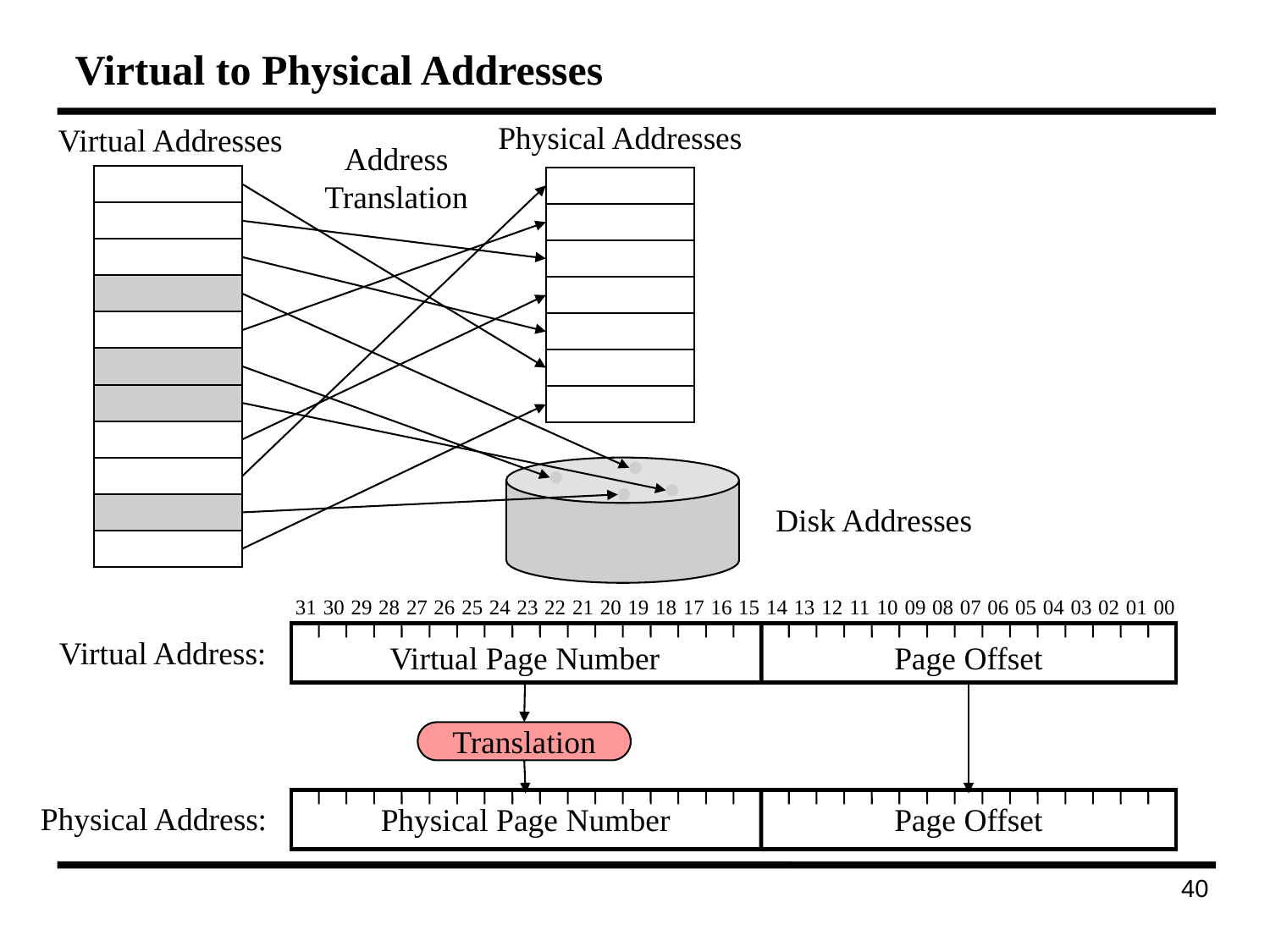

# Virtual to Physical Addresses
Physical Addresses
Virtual Addresses

Address
Translation

Disk Addresses

31
30
29
28
27
26
25
24
23
22
21
20
19
18
17
16
15
14
13
12
11
10
09
08
07
06
05
04
03
02
01
00

Virtual Address:
Virtual Page Number
Page Offset
Translation

Physical Address:
Physical Page Number
Page Offset
40